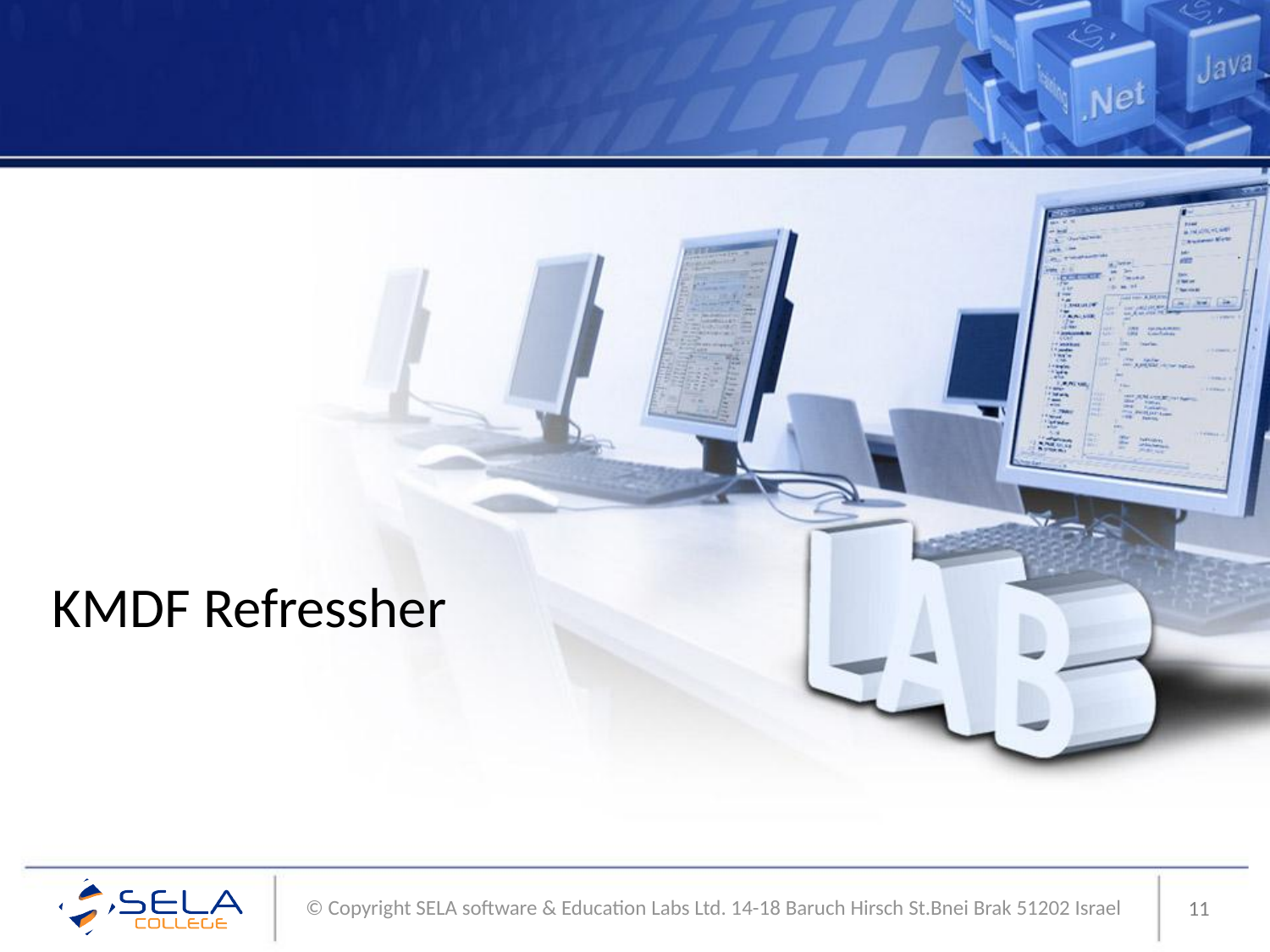

# KMDF Refressher
11
© Copyright SELA software & Education Labs Ltd. 14-18 Baruch Hirsch St.Bnei Brak 51202 Israel